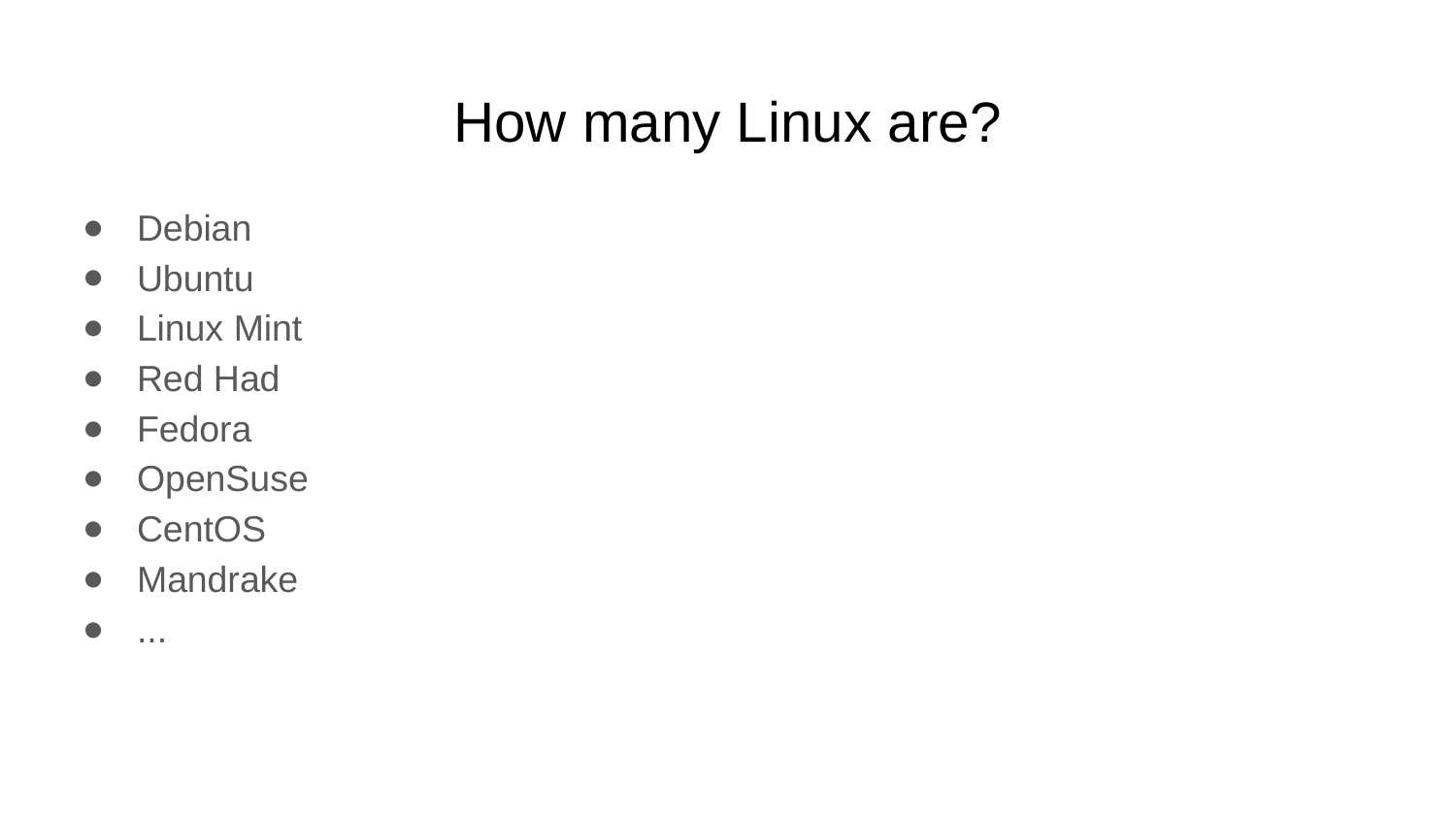

# How many Linux are?
Debian
Ubuntu
Linux Mint
Red Had
Fedora
OpenSuse
CentOS
Mandrake
...